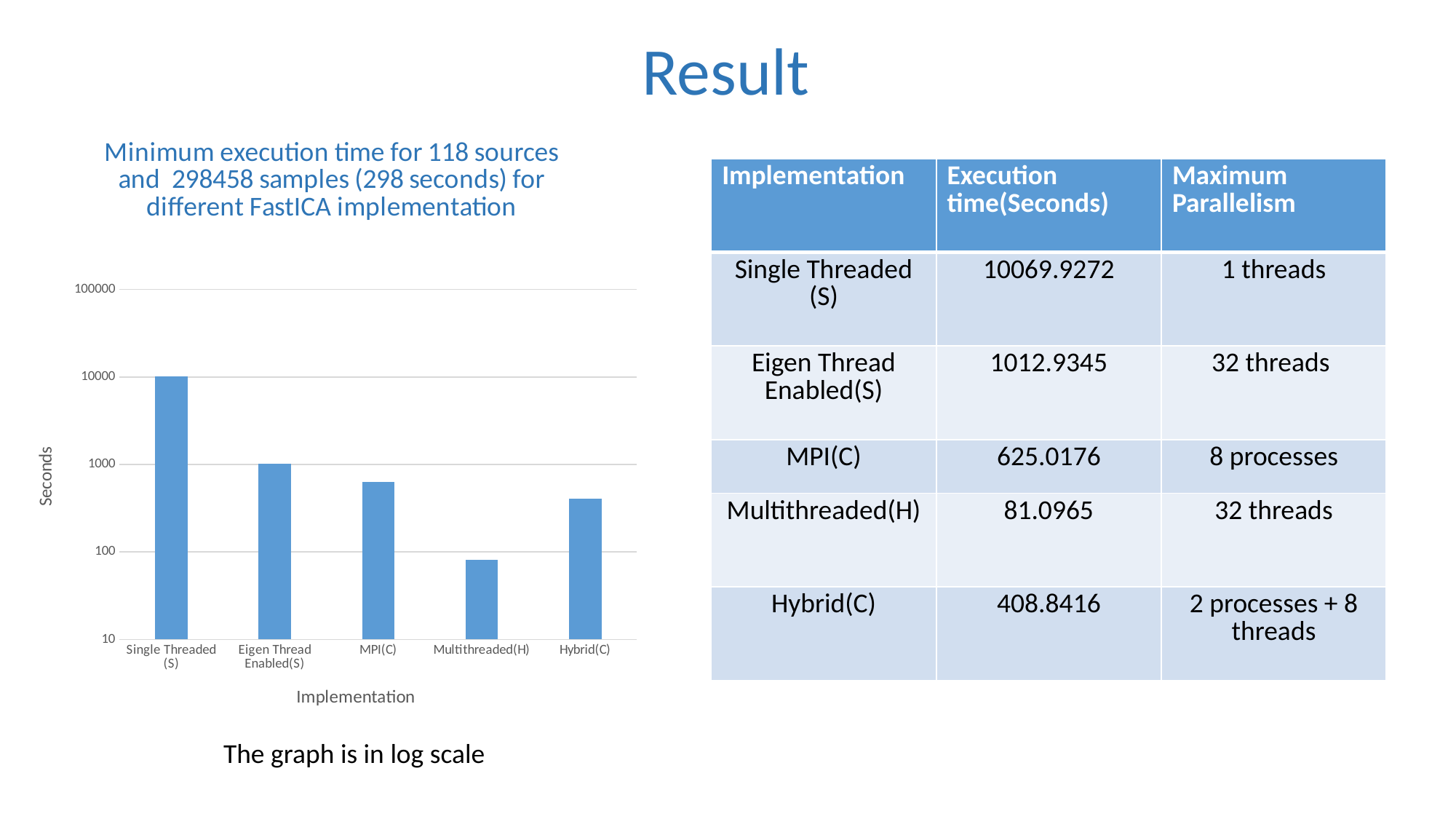

# Result

### Chart: Minimum execution time for 118 sources and  298458 samples (298 seconds) for different FastICA implementation

| Category |  |
|---|---|
| Single Threaded (S) | 10069.927278 |
| Eigen Thread Enabled(S) | 1012.93458 |
| MPI(C) | 625.017666 |
| Multithreaded(H) | 81.0965 |
| Hybrid(C) | 408.841666 |
| Implementation | Execution time(Seconds) | Maximum Parallelism |
| --- | --- | --- |
| Single Threaded (S) | 10069.9272 | 1 threads |
| Eigen Thread Enabled(S) | 1012.9345 | 32 threads |
| MPI(C) | 625.0176 | 8 processes |
| Multithreaded(H) | 81.0965 | 32 threads |
| Hybrid(C) | 408.8416 | 2 processes + 8 threads |
The graph is in log scale